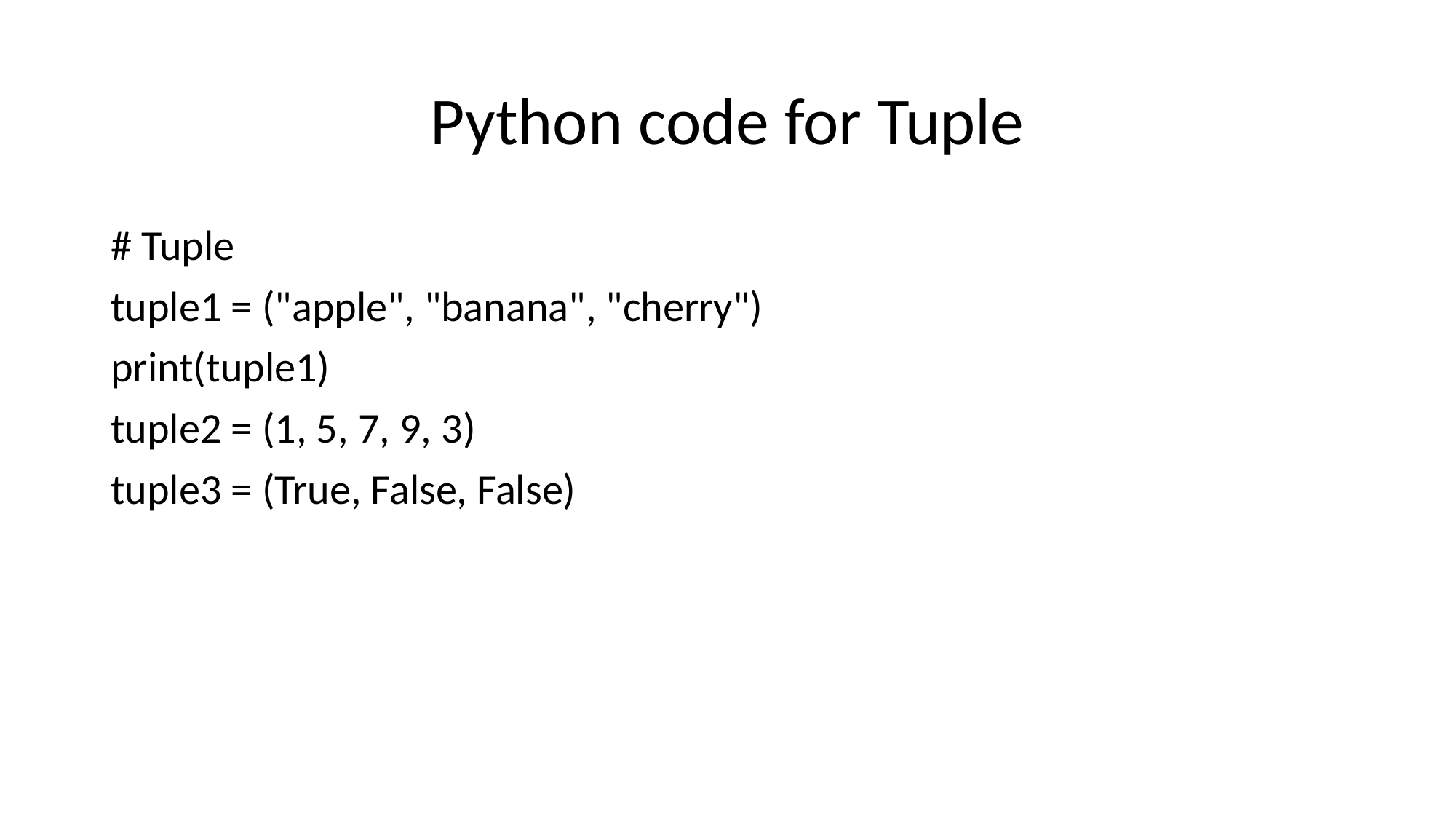

# Python code for Tuple
# Tuple
tuple1 = ("apple", "banana", "cherry")
print(tuple1)
tuple2 = (1, 5, 7, 9, 3)
tuple3 = (True, False, False)